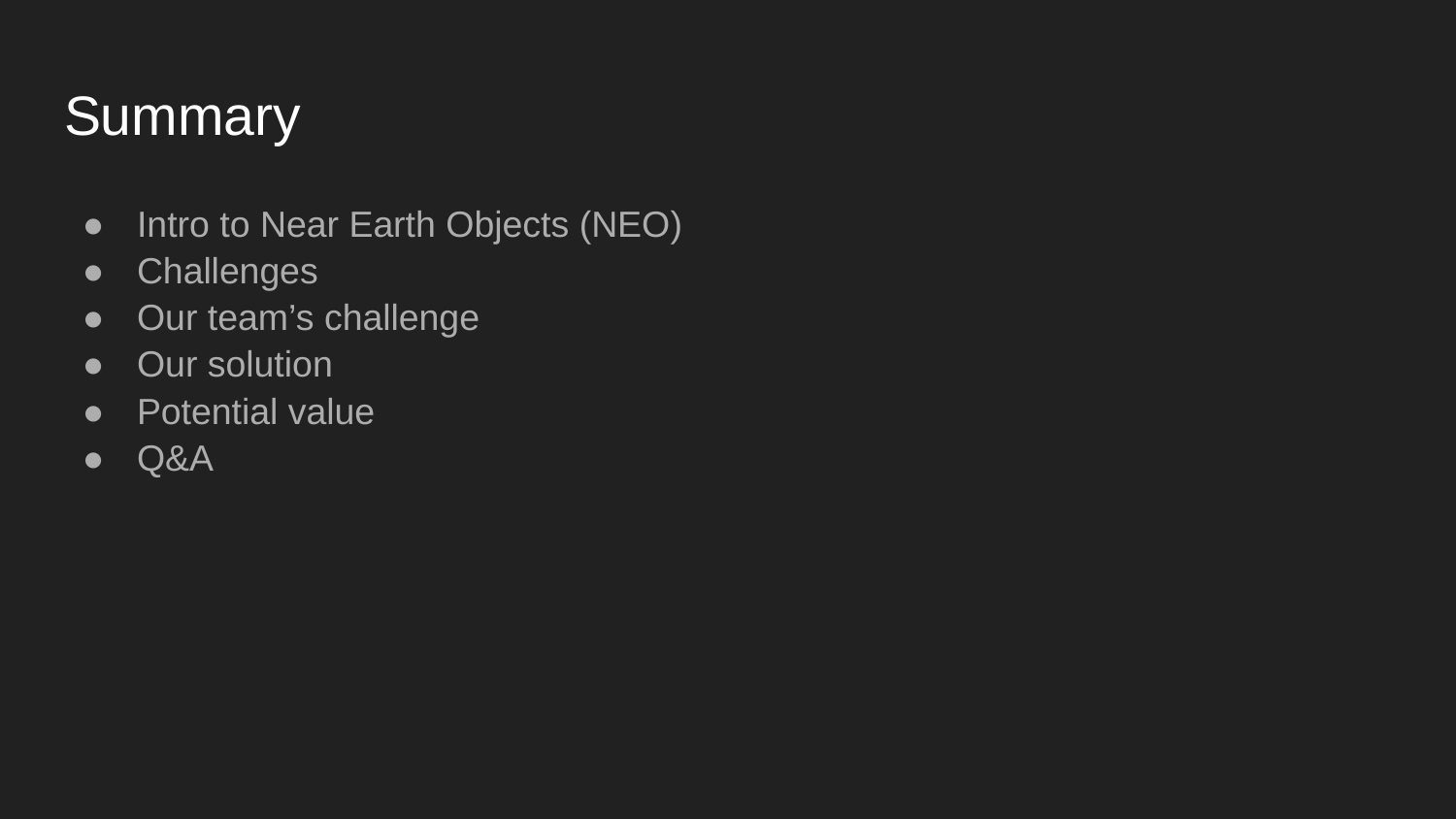

# Summary
Intro to Near Earth Objects (NEO)
Challenges
Our team’s challenge
Our solution
Potential value
Q&A